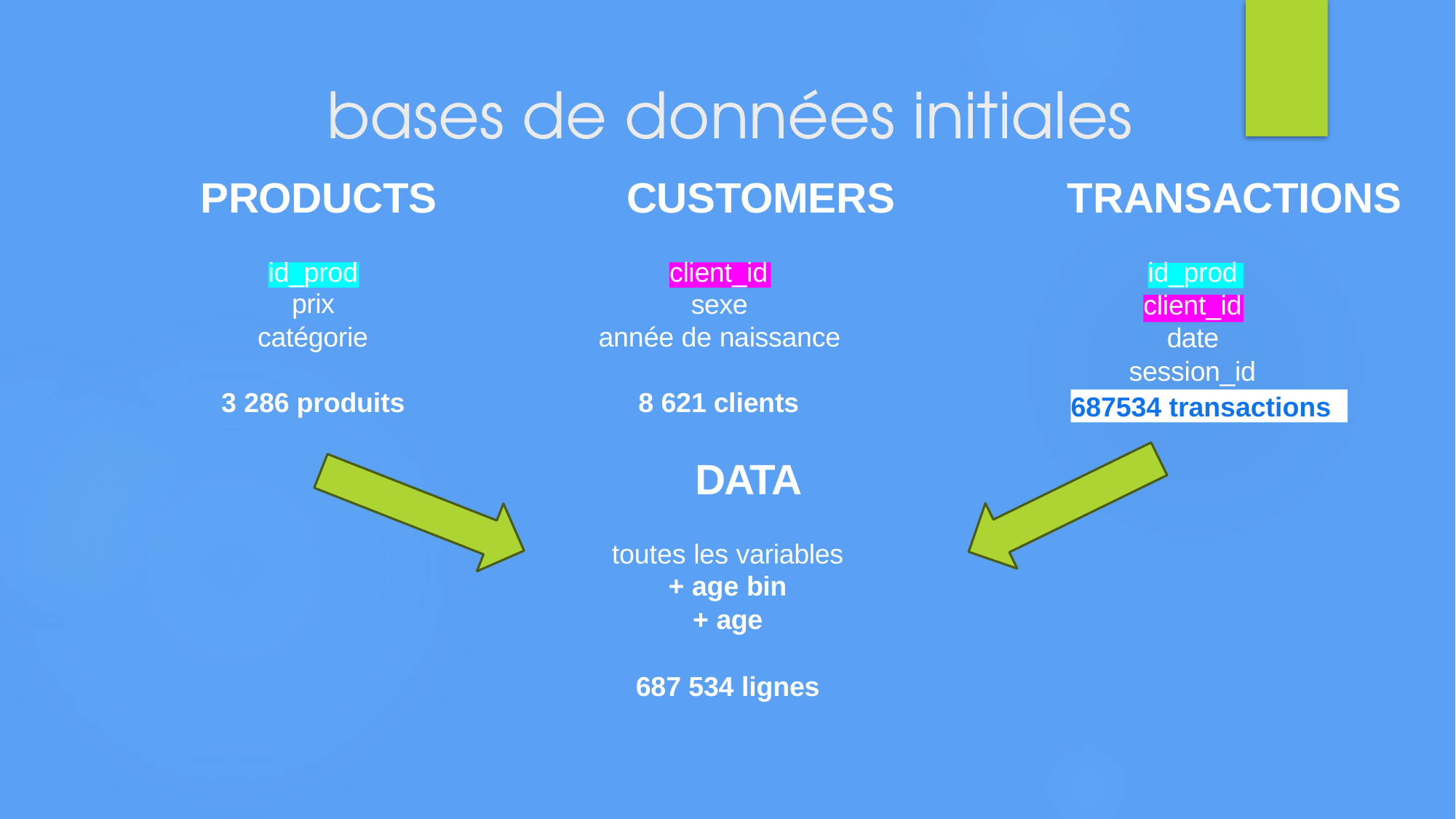

# bases de données initiales
PRODUCTS	CUSTOMERS	TRANSACTIONS
id_prod
client_id
id_prod
prix catégorie
sexe
année de naissance
client_id

date session_id
3 286 produits
8 621 clients
687534 transactions
DATA

toutes les variables
+ age bin
+ age

687 534 lignes